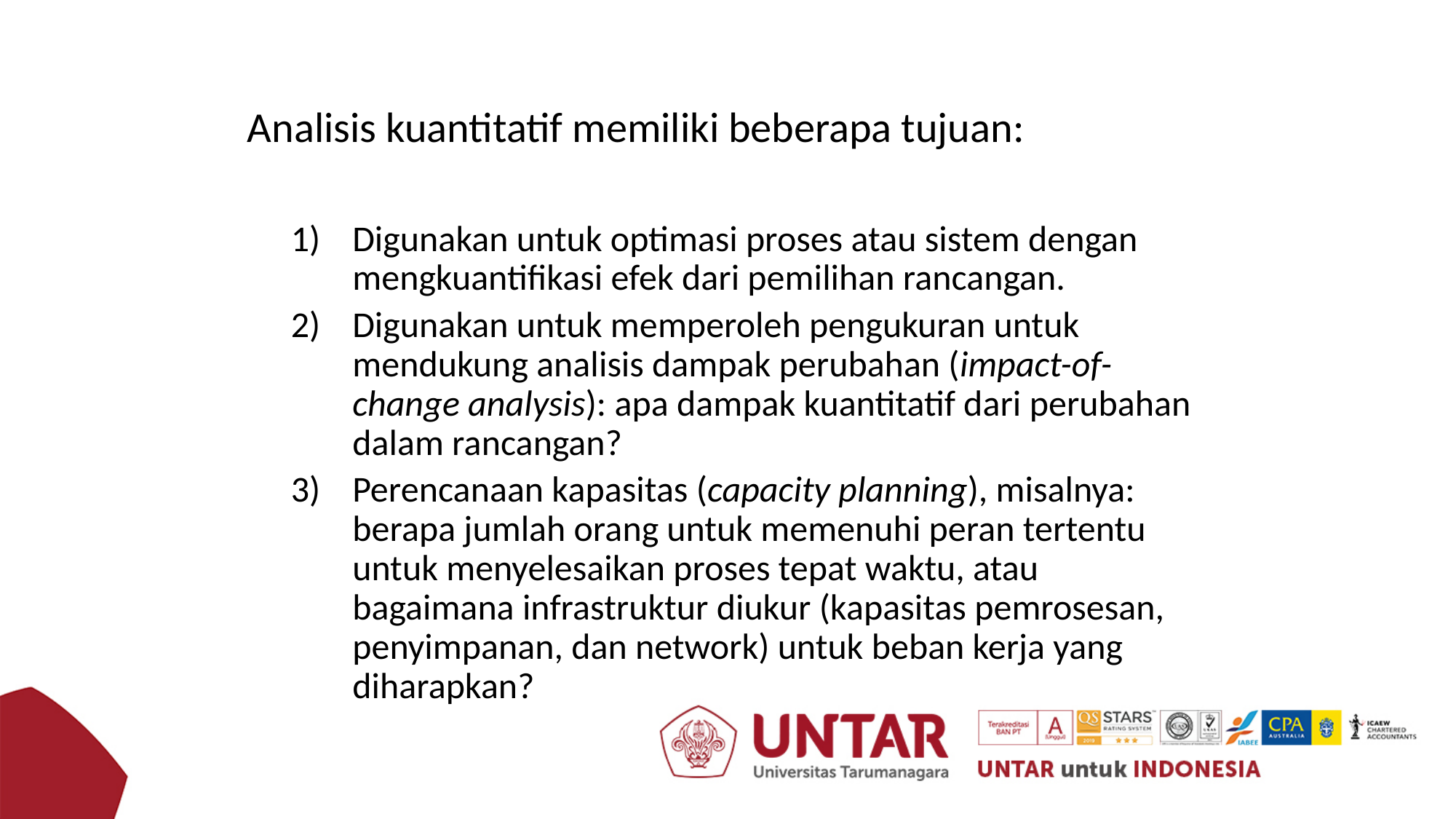

Analisis kuantitatif memiliki beberapa tujuan:

Digunakan untuk optimasi proses atau sistem dengan mengkuantifikasi efek dari pemilihan rancangan.
Digunakan untuk memperoleh pengukuran untuk mendukung analisis dampak perubahan (impact-of-change analysis): apa dampak kuantitatif dari perubahan dalam rancangan?
Perencanaan kapasitas (capacity planning), misalnya: berapa jumlah orang untuk memenuhi peran tertentu untuk menyelesaikan proses tepat waktu, atau bagaimana infrastruktur diukur (kapasitas pemrosesan, penyimpanan, dan network) untuk beban kerja yang diharapkan?